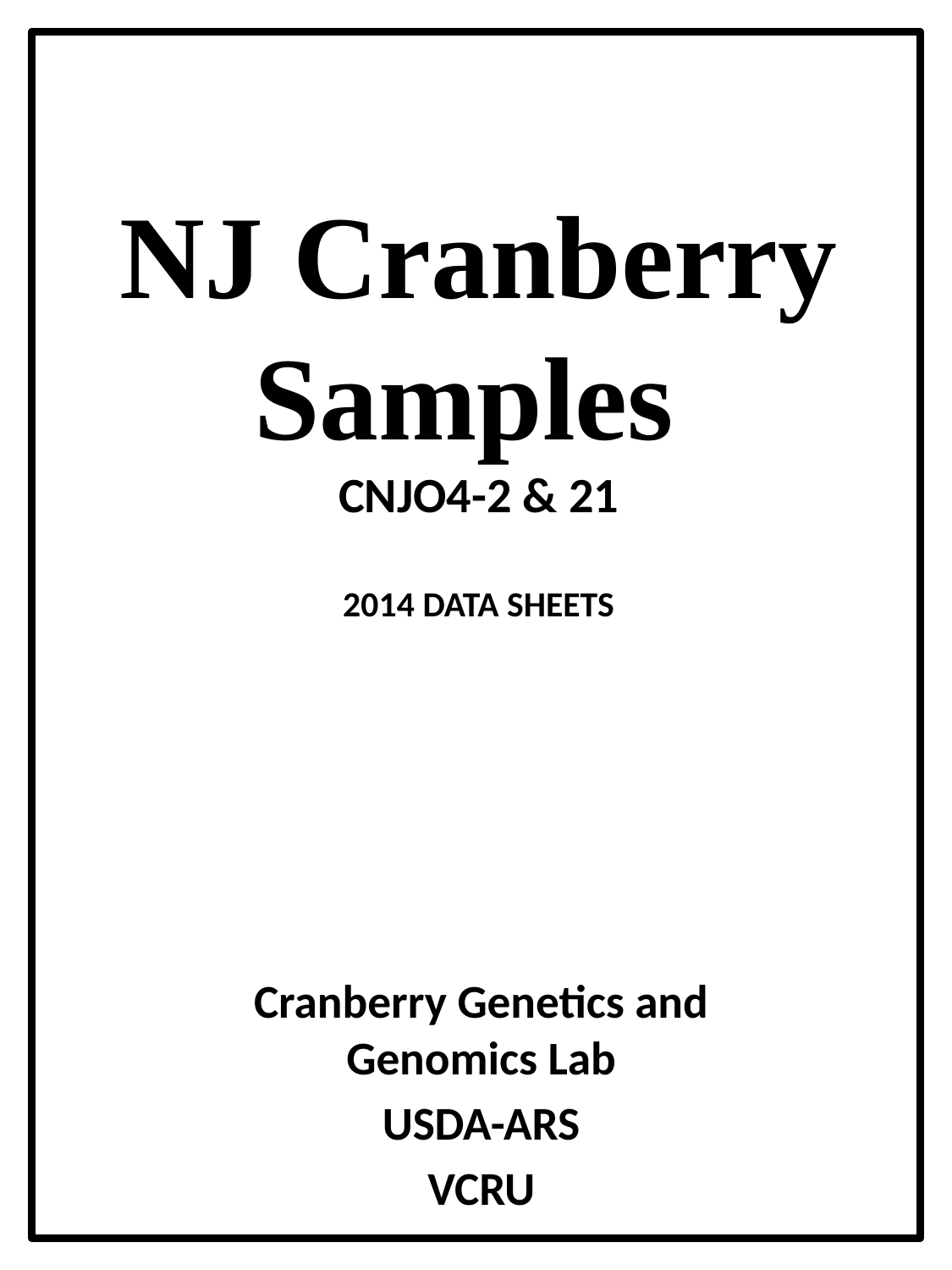

# NJ Cranberry Samples CNJO4-2 & 21 2014 DATA SHEETS

Cranberry Genetics and Genomics Lab
USDA-ARS
VCRU